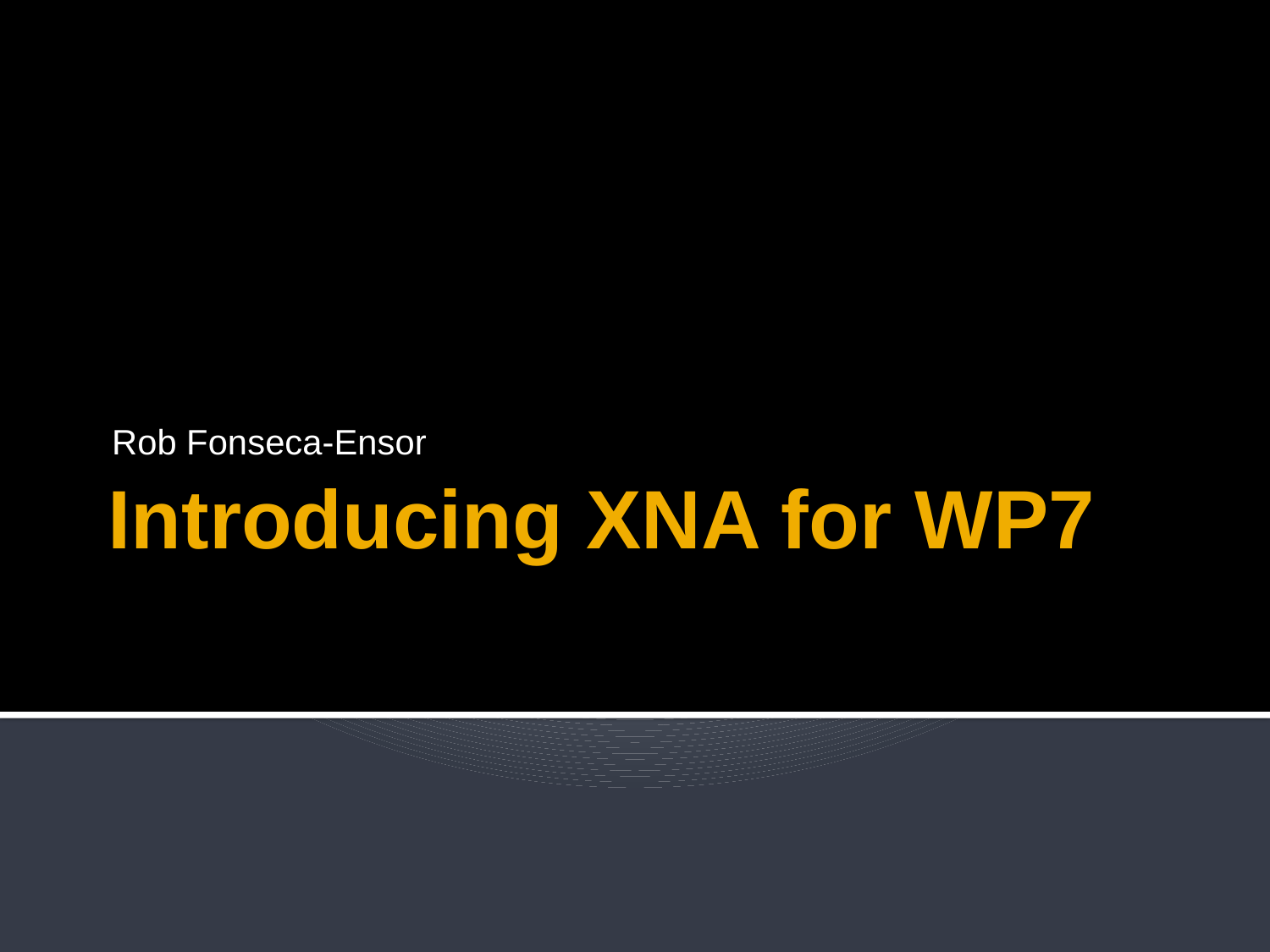

Rob Fonseca-Ensor
# Introducing XNA for WP7